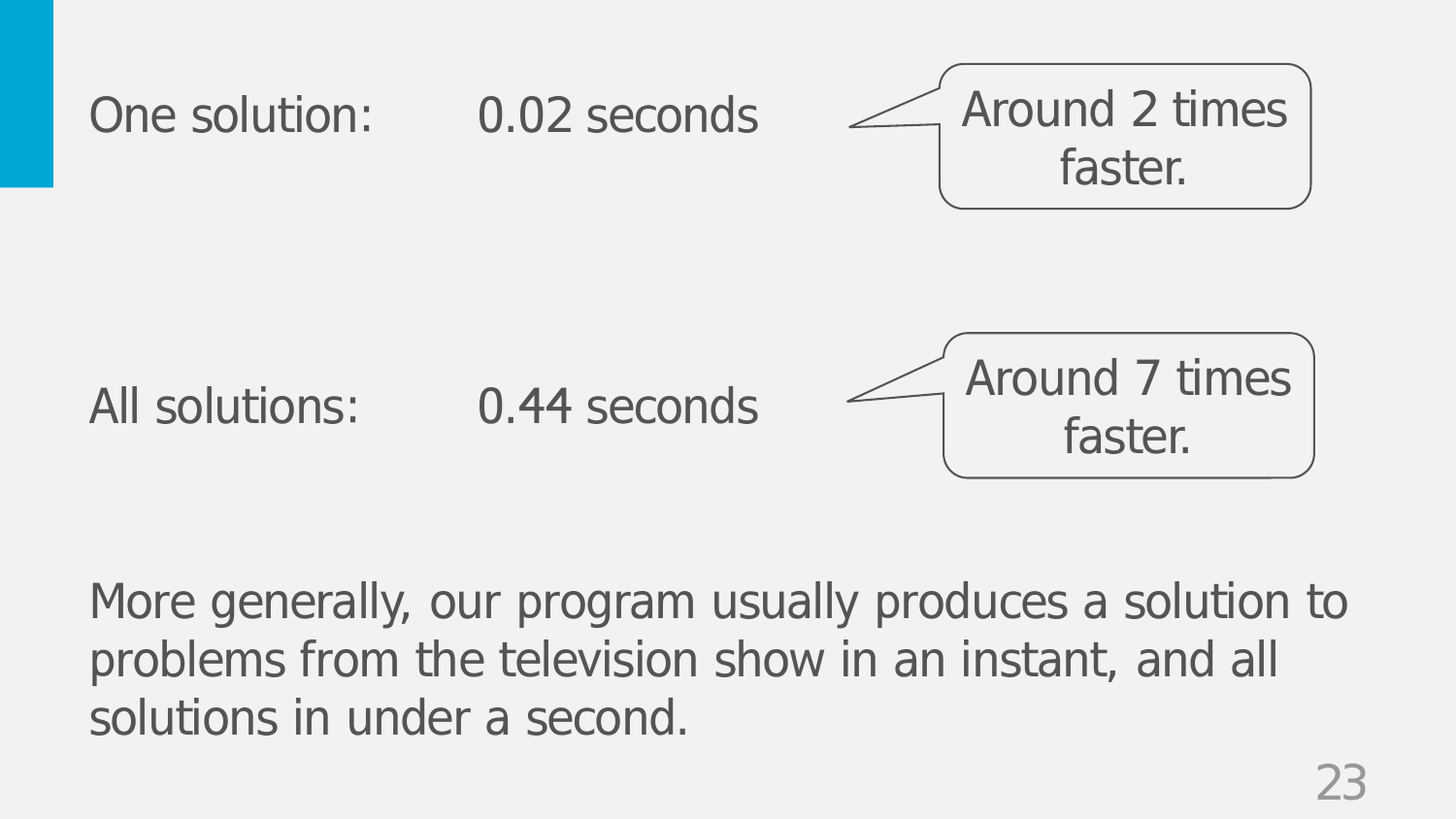

Around 2 times faster.
One solution:

All solutions:
0.02 seconds

0.44 seconds
Around 7 times faster.
More generally, our program usually produces a solution to problems from the television show in an instant, and all solutions in under a second.
23